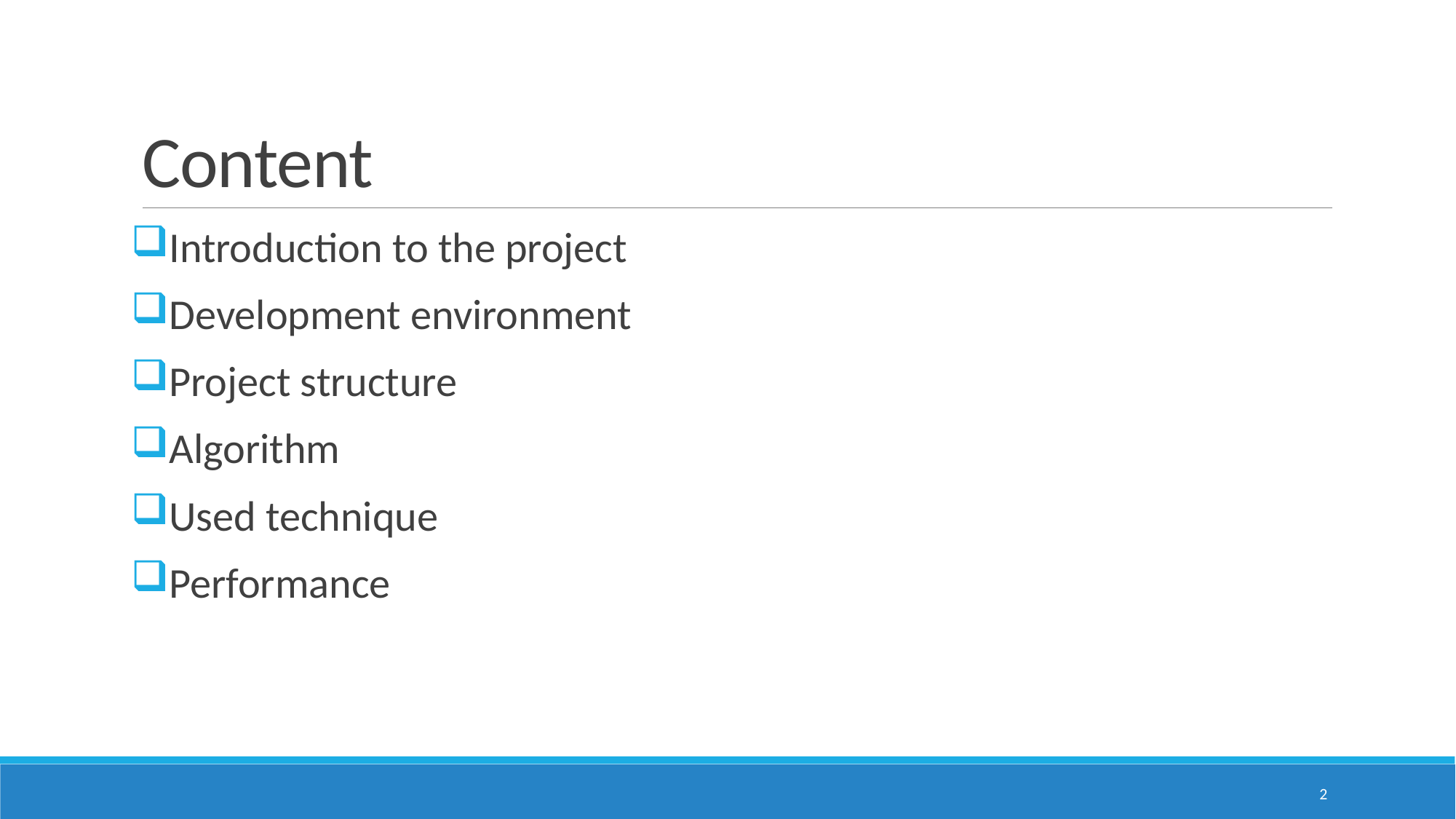

# Content
Introduction to the project
Development environment
Project structure
Algorithm
Used technique
Performance

2